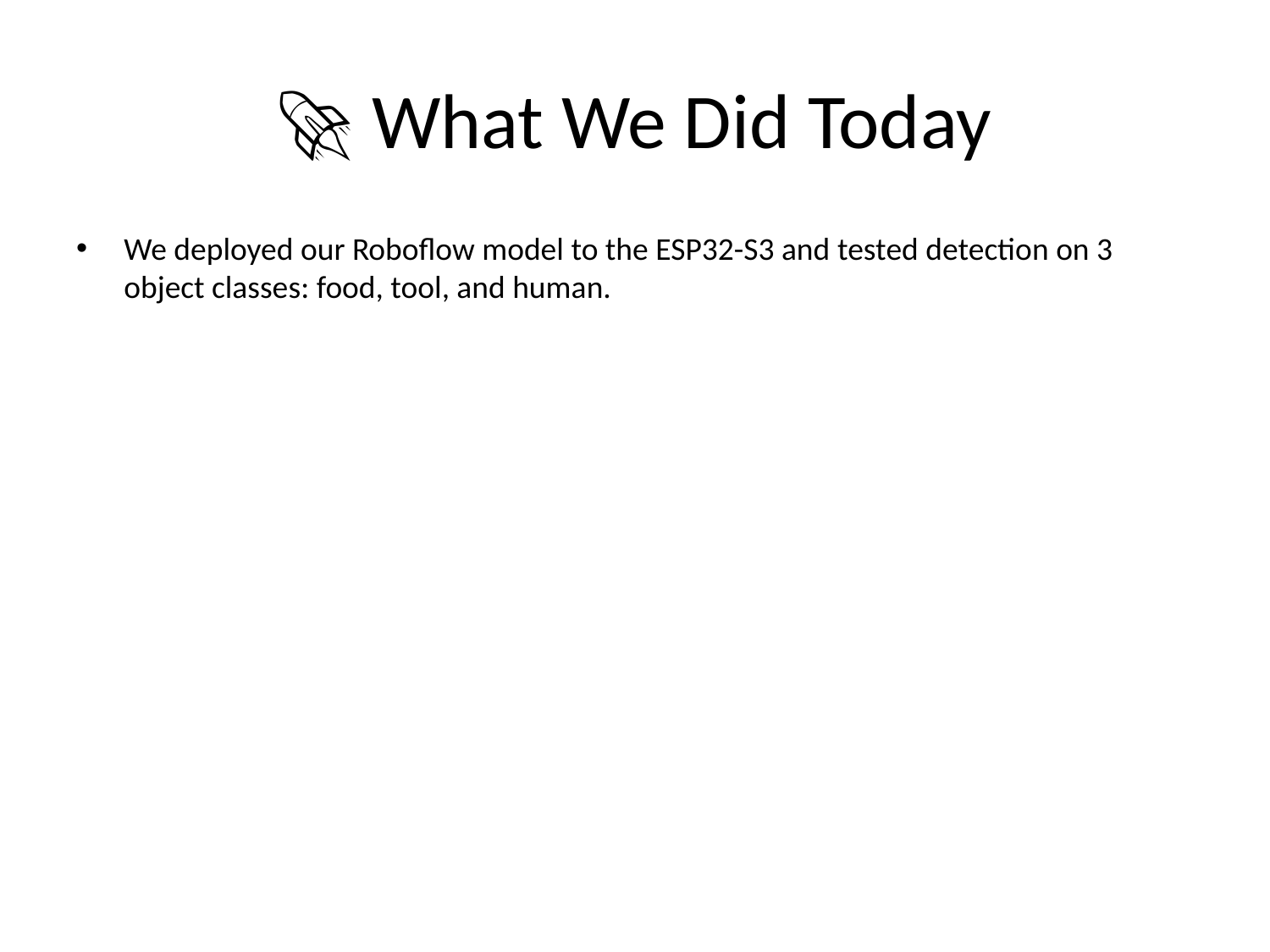

# 🚀 What We Did Today
We deployed our Roboflow model to the ESP32-S3 and tested detection on 3 object classes: food, tool, and human.